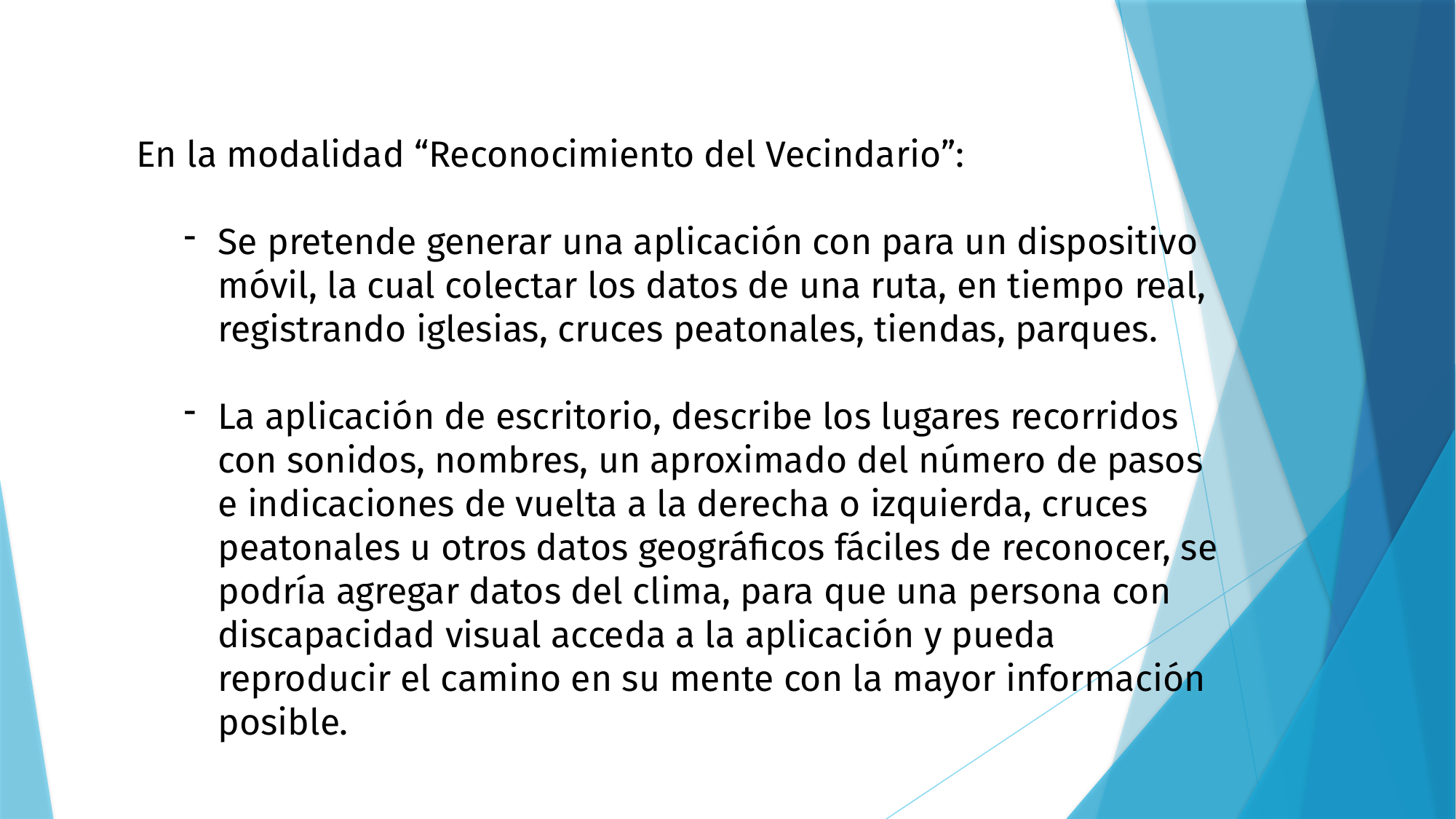

En la modalidad “Reconocimiento del Vecindario”:

Se pretende generar una aplicación con para un dispositivo móvil, la cual colectar los datos de una ruta, en tiempo real, registrando iglesias, cruces peatonales, tiendas, parques.

La aplicación de escritorio, describe los lugares recorridos con sonidos, nombres, un aproximado del número de pasos e indicaciones de vuelta a la derecha o izquierda, cruces peatonales u otros datos geográficos fáciles de reconocer, se podría agregar datos del clima, para que una persona con discapacidad visual acceda a la aplicación y pueda reproducir el camino en su mente con la mayor información posible.